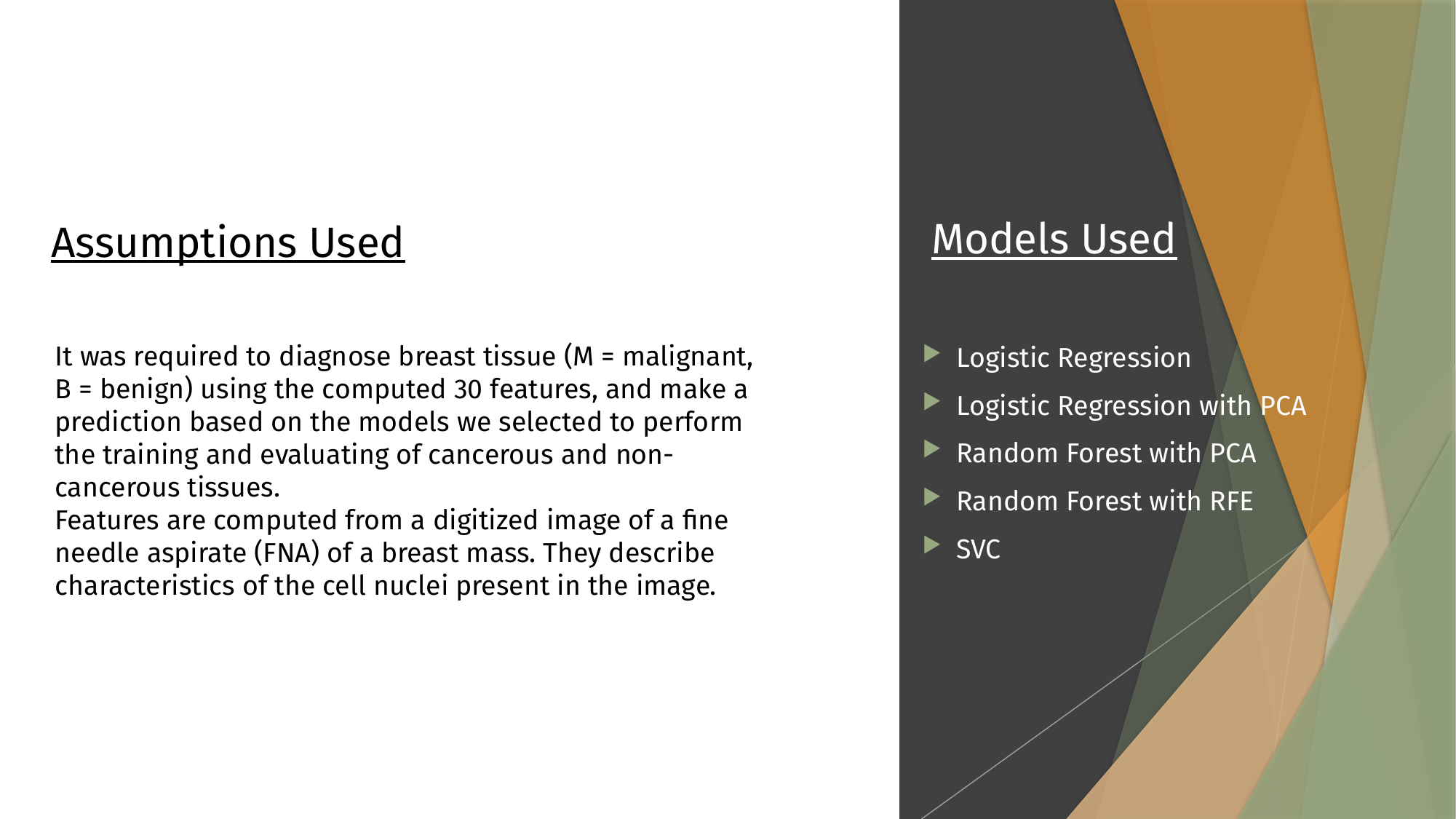

Models Used
Assumptions Used
Logistic Regression
Logistic Regression with PCA
Random Forest with PCA
Random Forest with RFE
SVC
It was required to diagnose breast tissue (M = malignant, B = benign) using the computed 30 features, and make a prediction based on the models we selected to perform the training and evaluating of cancerous and non-cancerous tissues.
Features are computed from a digitized image of a fine needle aspirate (FNA) of a breast mass. They describe characteristics of the cell nuclei present in the image.